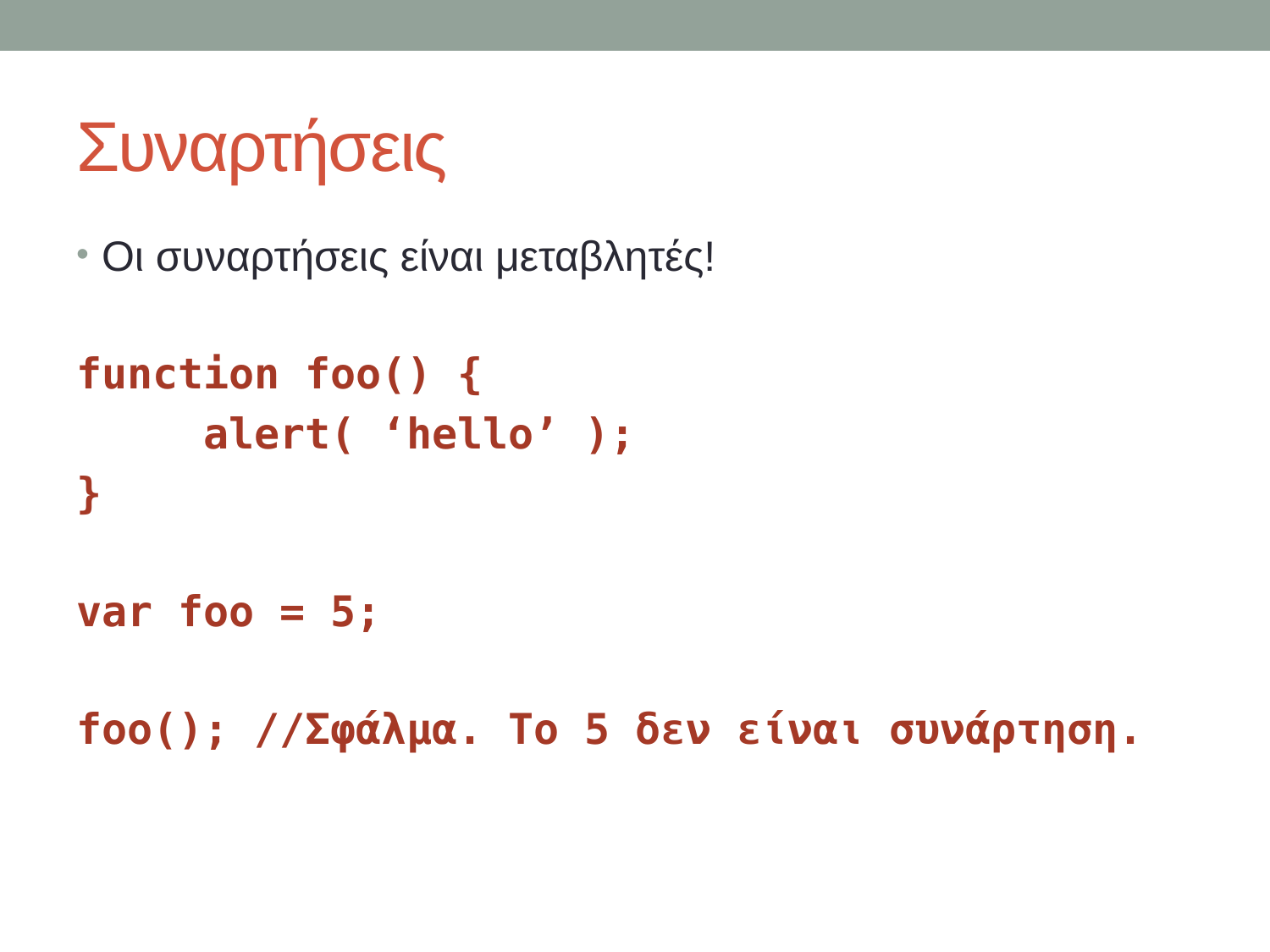

# Συναρτήσεις
Οι συναρτήσεις είναι μεταβλητές!

function foo() {
	alert( ‘hello’ );
}

var foo = 5;

foo(); //Σφάλμα. Το 5 δεν είναι συνάρτηση.